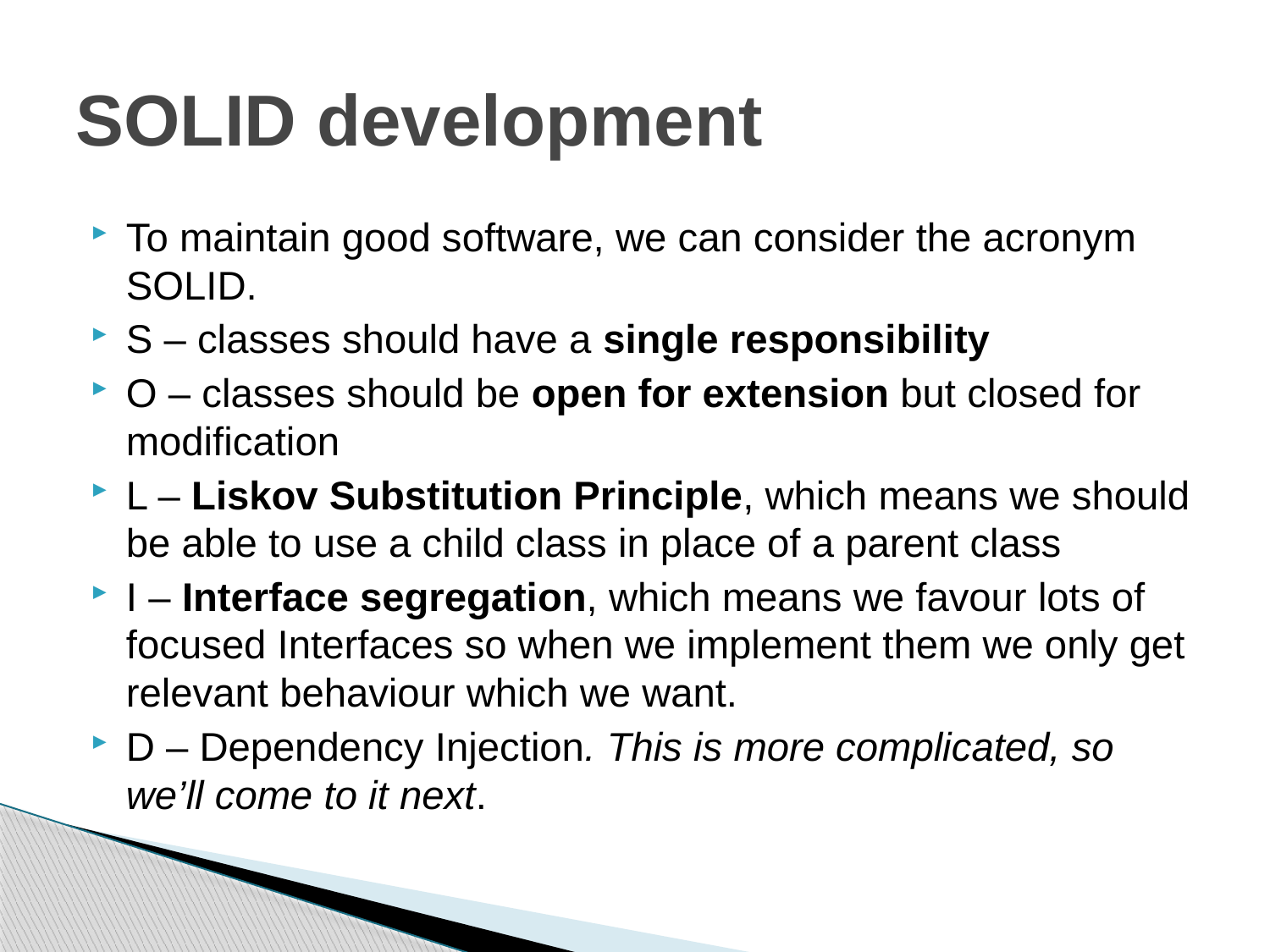

# SOLID development
To maintain good software, we can consider the acronym SOLID.
S – classes should have a single responsibility
O – classes should be open for extension but closed for modification
L – Liskov Substitution Principle, which means we should be able to use a child class in place of a parent class
I – Interface segregation, which means we favour lots of focused Interfaces so when we implement them we only get relevant behaviour which we want.
D – Dependency Injection. This is more complicated, so we’ll come to it next.